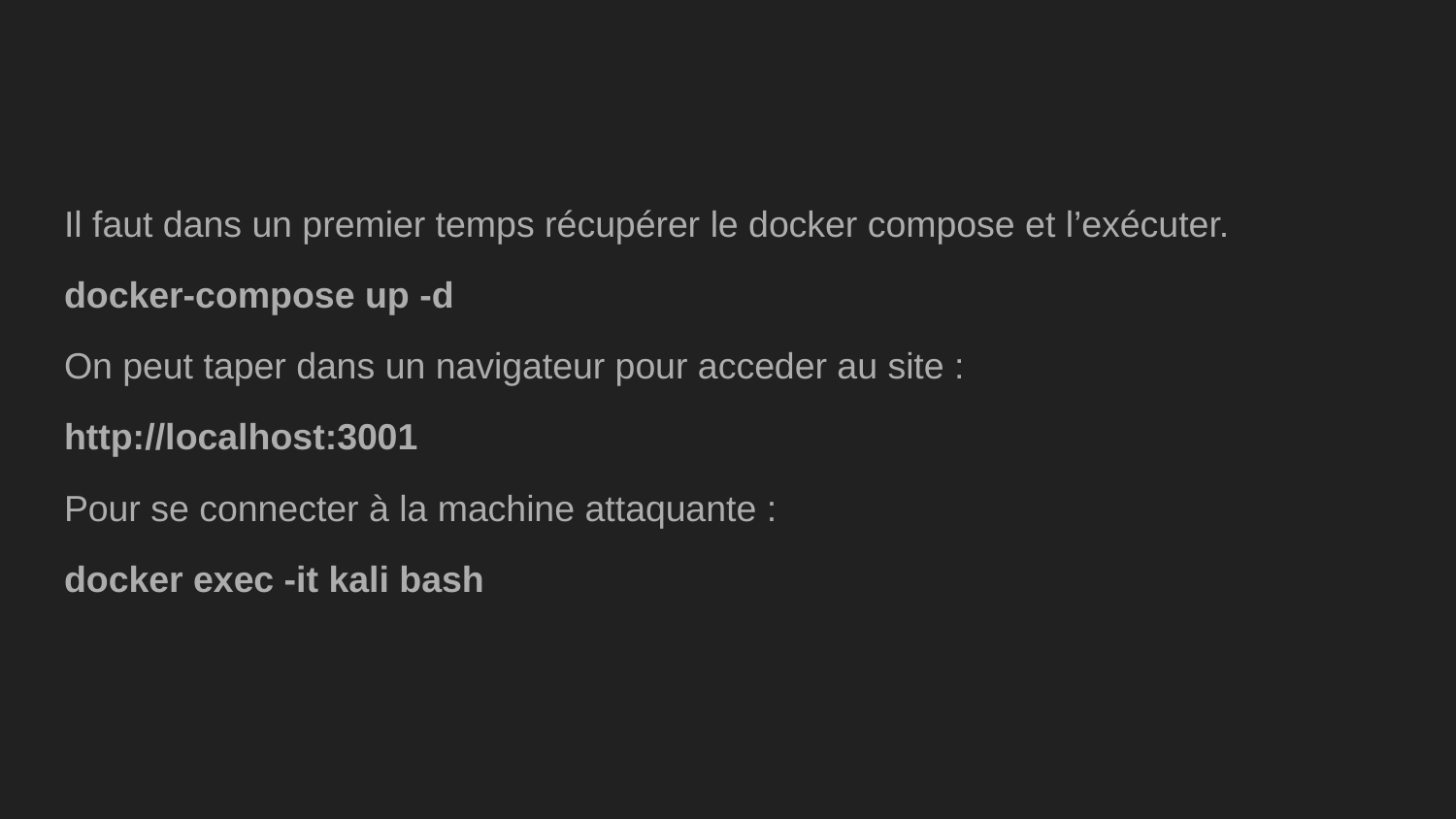

#
Il faut dans un premier temps récupérer le docker compose et l’exécuter.
docker-compose up -d
On peut taper dans un navigateur pour acceder au site :
http://localhost:3001
Pour se connecter à la machine attaquante :
docker exec -it kali bash